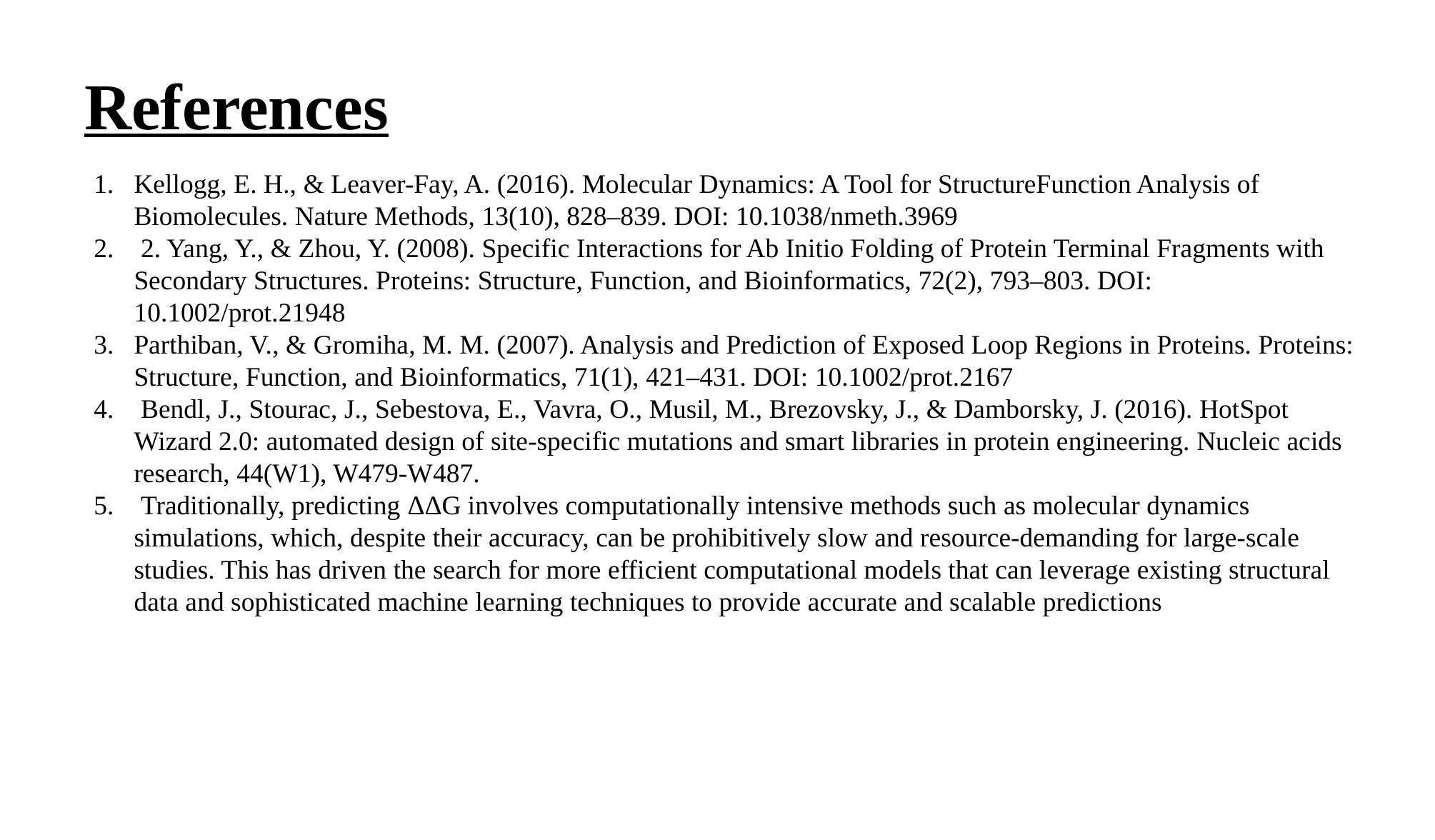

# References
Kellogg, E. H., & Leaver-Fay, A. (2016). Molecular Dynamics: A Tool for StructureFunction Analysis of Biomolecules. Nature Methods, 13(10), 828–839. DOI: 10.1038/nmeth.3969
 2. Yang, Y., & Zhou, Y. (2008). Specific Interactions for Ab Initio Folding of Protein Terminal Fragments with Secondary Structures. Proteins: Structure, Function, and Bioinformatics, 72(2), 793–803. DOI: 10.1002/prot.21948
Parthiban, V., & Gromiha, M. M. (2007). Analysis and Prediction of Exposed Loop Regions in Proteins. Proteins: Structure, Function, and Bioinformatics, 71(1), 421–431. DOI: 10.1002/prot.2167
 Bendl, J., Stourac, J., Sebestova, E., Vavra, O., Musil, M., Brezovsky, J., & Damborsky, J. (2016). HotSpot Wizard 2.0: automated design of site-specific mutations and smart libraries in protein engineering. Nucleic acids research, 44(W1), W479-W487.
 Traditionally, predicting ΔΔG involves computationally intensive methods such as molecular dynamics simulations, which, despite their accuracy, can be prohibitively slow and resource-demanding for large-scale studies. This has driven the search for more efficient computational models that can leverage existing structural data and sophisticated machine learning techniques to provide accurate and scalable predictions